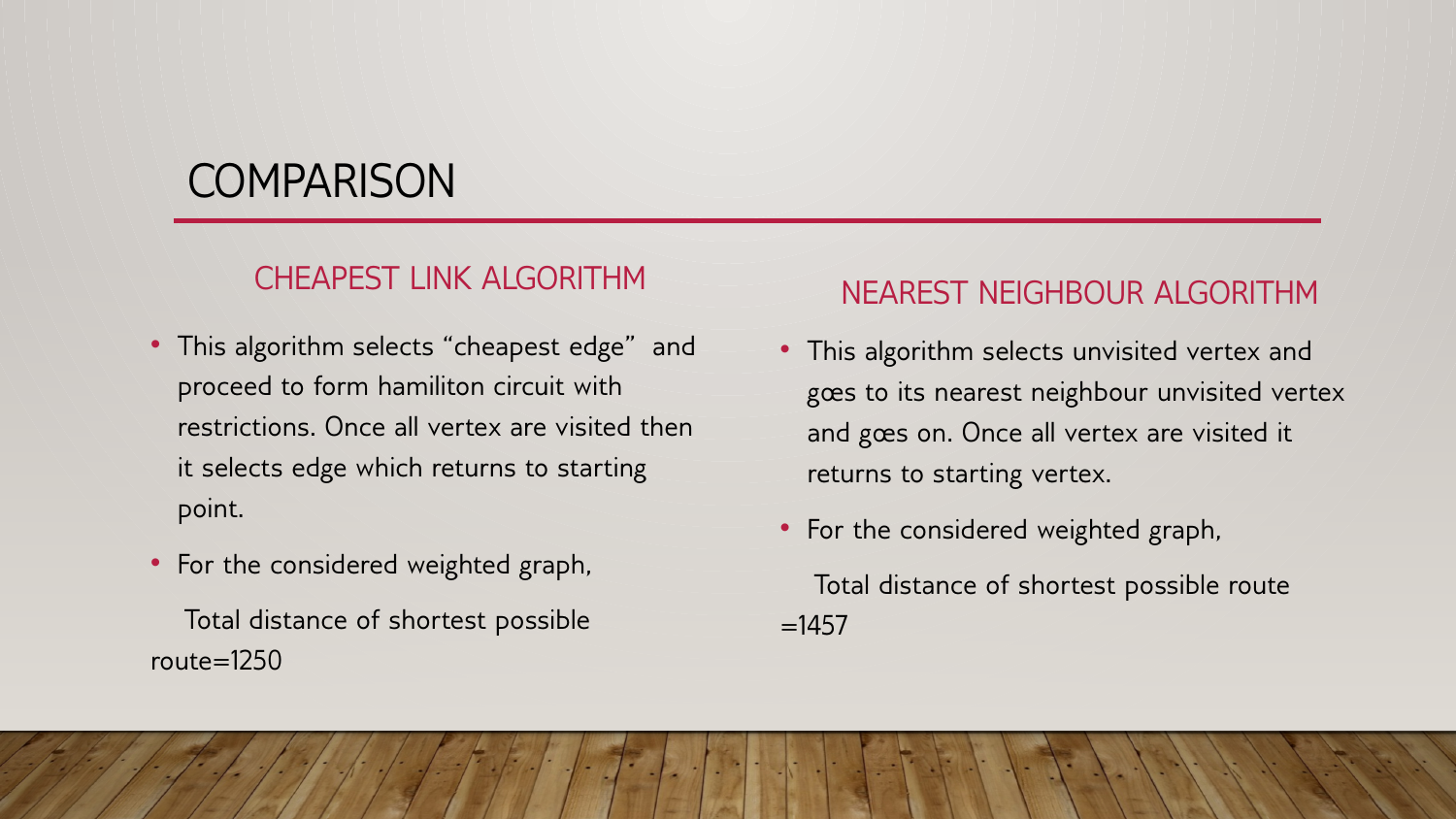

# COMPARISON
NEARest neighbour algorithm
CHEAPEST LINK ALGORITHM
This algorithm selects “cheapest edge”  and proceed to form hamiliton circuit with restrictions. Once all vertex are visited then it selects edge which returns to starting point.
For the considered weighted graph,
    Total distance of shortest possible route=1250
This algorithm selects unvisited vertex and goes to its nearest neighbour unvisited vertex and goes on. Once all vertex are visited it returns to starting vertex.
For the considered weighted graph,
    Total distance of shortest possible route =1457